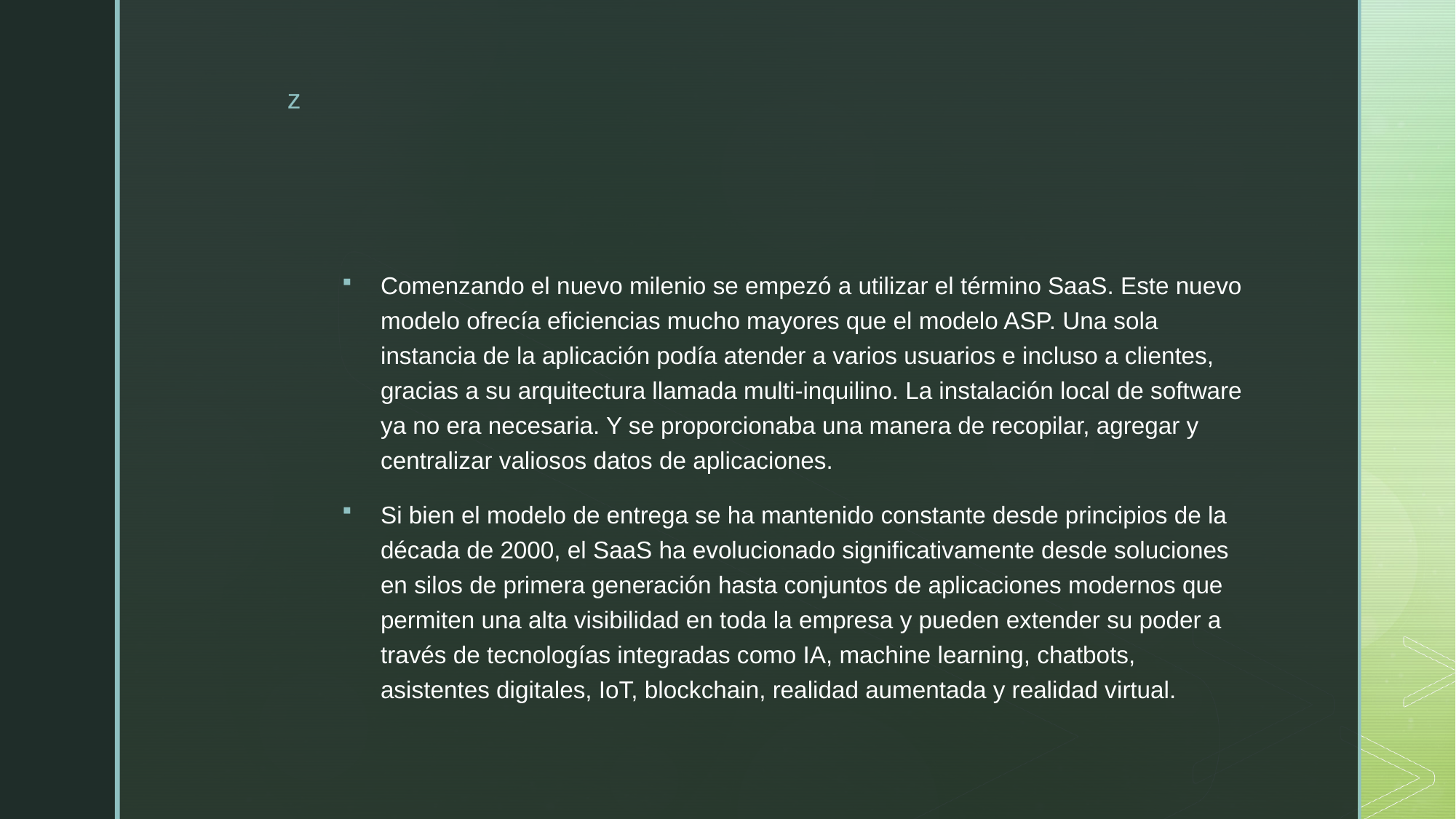

#
Comenzando el nuevo milenio se empezó a utilizar el término SaaS. Este nuevo modelo ofrecía eficiencias mucho mayores que el modelo ASP. Una sola instancia de la aplicación podía atender a varios usuarios e incluso a clientes, gracias a su arquitectura llamada multi-inquilino. La instalación local de software ya no era necesaria. Y se proporcionaba una manera de recopilar, agregar y centralizar valiosos datos de aplicaciones.
Si bien el modelo de entrega se ha mantenido constante desde principios de la década de 2000, el SaaS ha evolucionado significativamente desde soluciones en silos de primera generación hasta conjuntos de aplicaciones modernos que permiten una alta visibilidad en toda la empresa y pueden extender su poder a través de tecnologías integradas como IA, machine learning, chatbots, asistentes digitales, IoT, blockchain, realidad aumentada y realidad virtual.